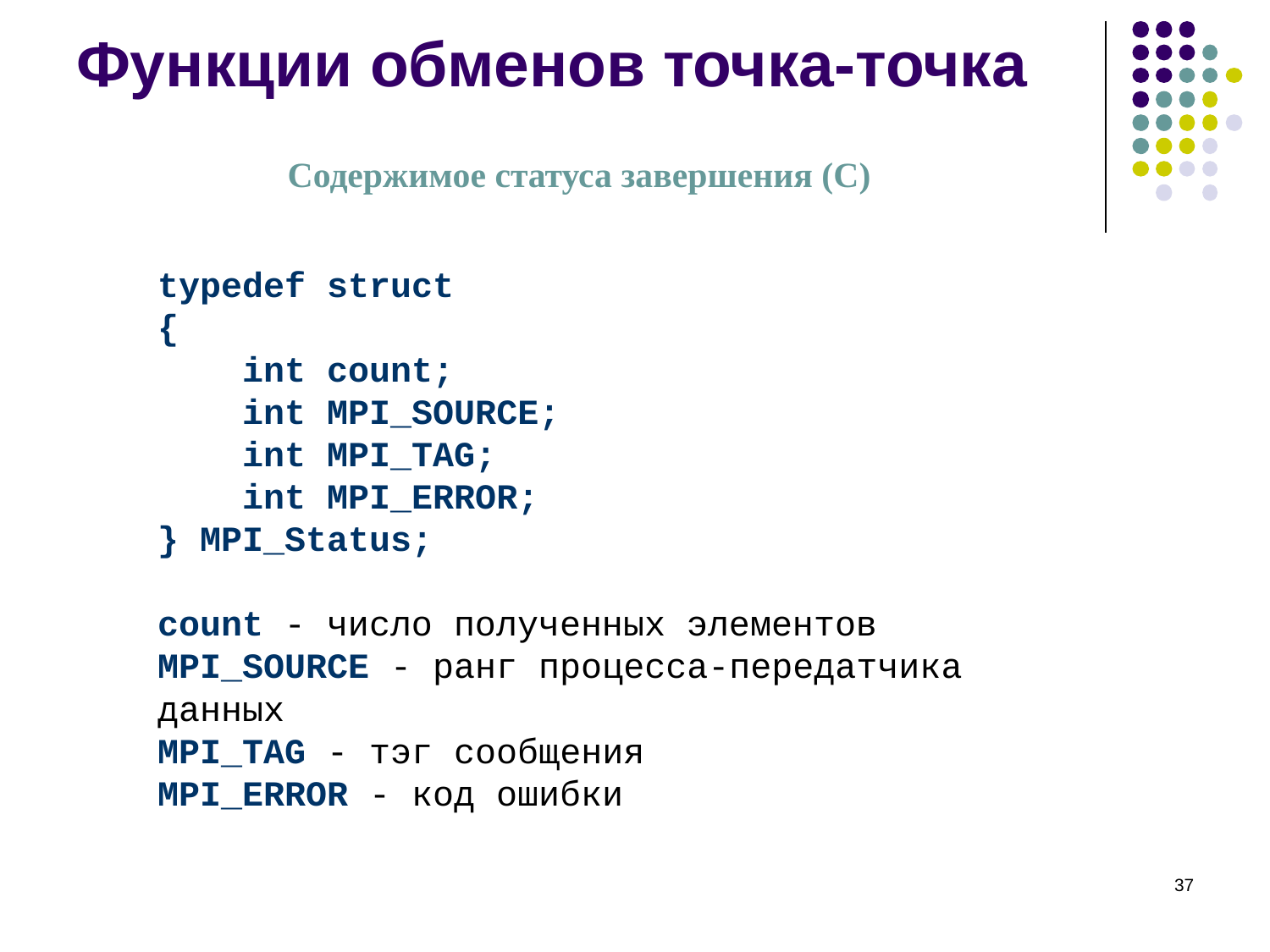

Функции обменов точка-точка
Содержимое статуса завершения (С)
typedef struct
{
    int count;
    int MPI_SOURCE;
    int MPI_TAG;
    int MPI_ERROR;
} MPI_Status;

count - число полученных элементов
MPI_SOURCE - ранг процесса-передатчика данных
MPI_TAG - тэг сообщения
MPI_ERROR - код ошибки

37